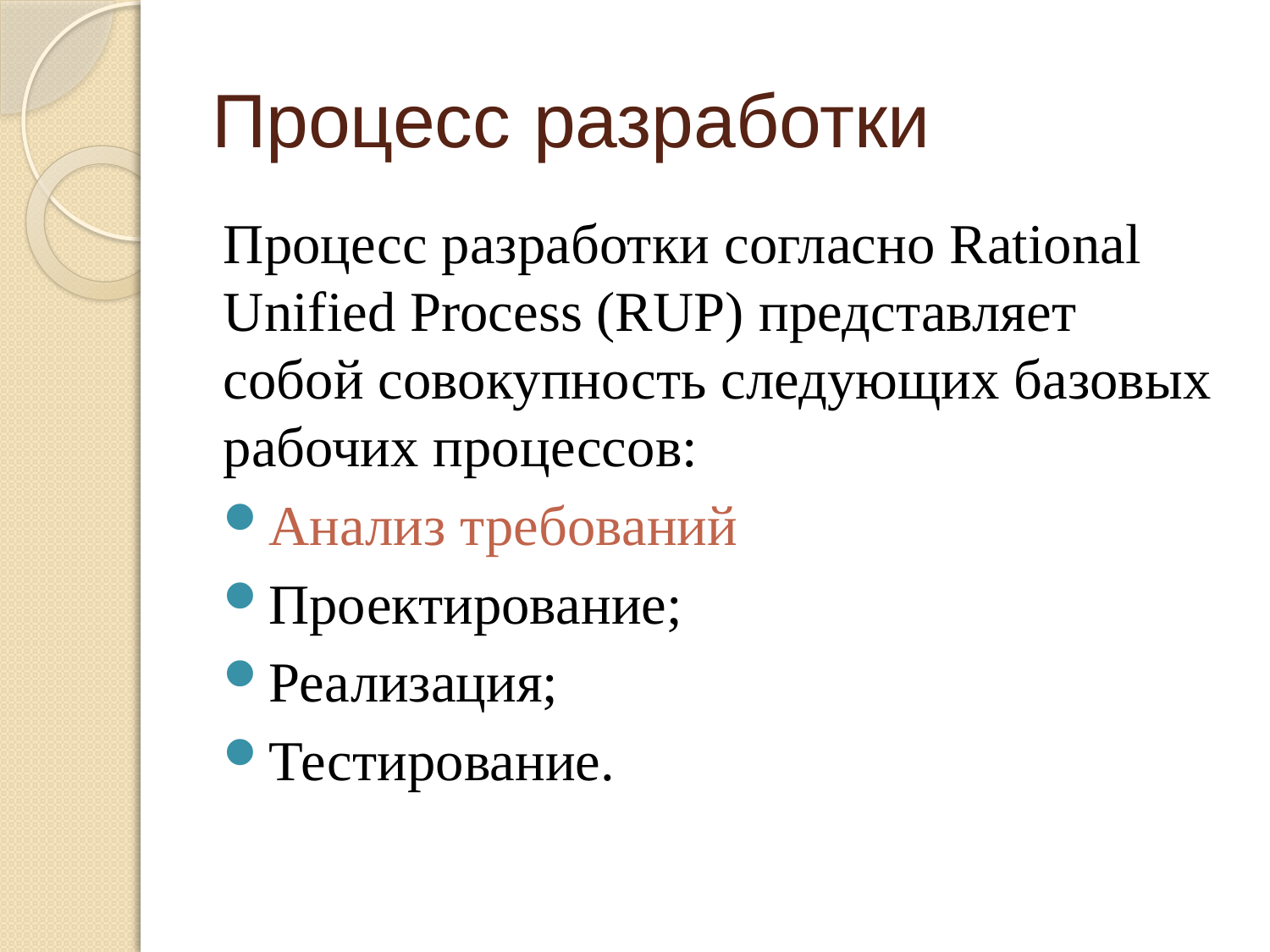

# Процесс разработки
Процесс разработки согласно Rational Unified Process (RUP) представляет собой совокупность следующих базовых рабочих процессов:
Анализ требований
Проектирование;
Реализация;
Тестирование.